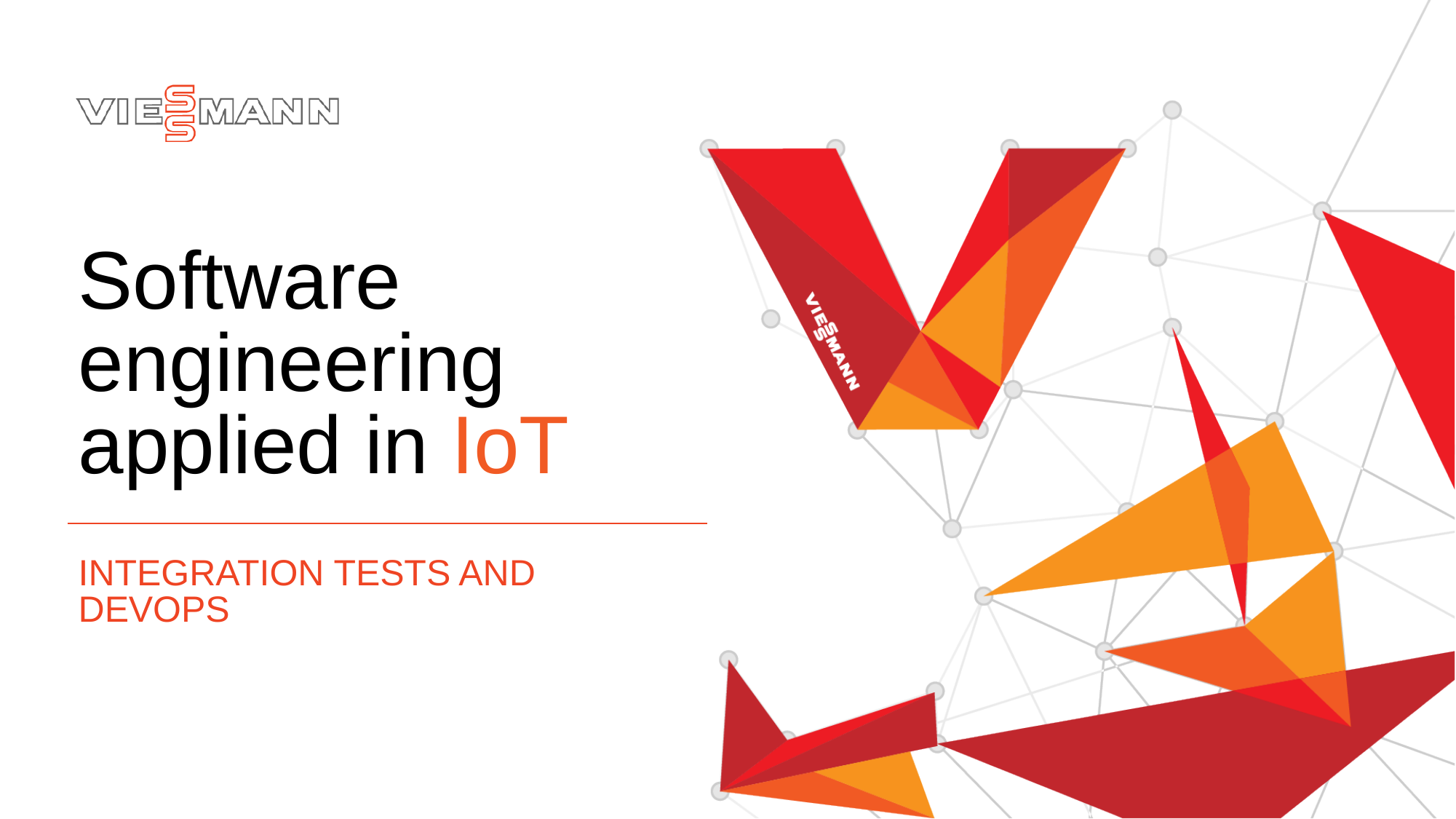

# Software engineering applied in IoT
INTEGRATION TESTS AND DEVOPS